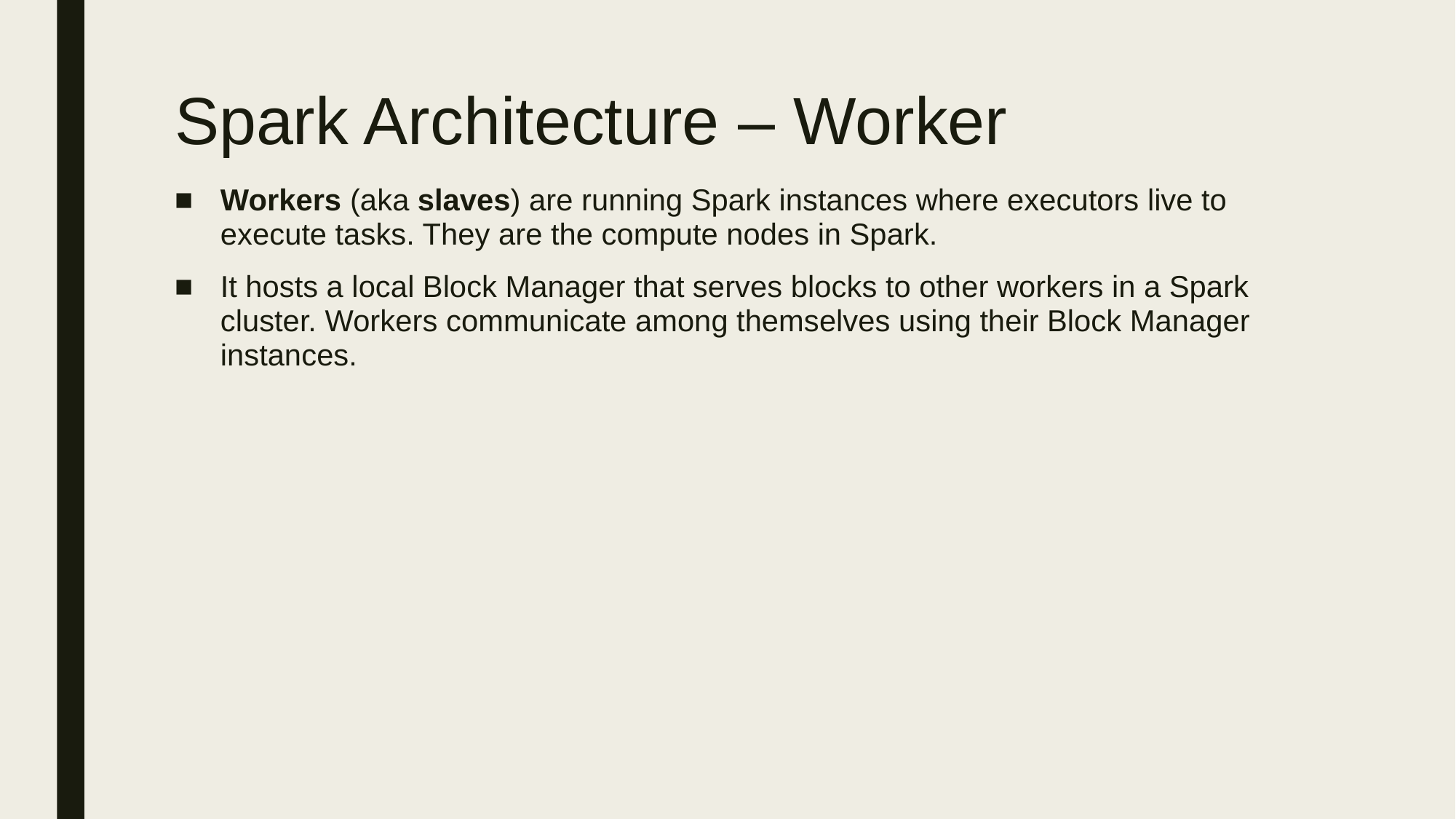

# Spark Architecture – Worker
Workers (aka slaves) are running Spark instances where executors live to execute tasks. They are the compute nodes in Spark.
It hosts a local Block Manager that serves blocks to other workers in a Spark cluster. Workers communicate among themselves using their Block Manager instances.